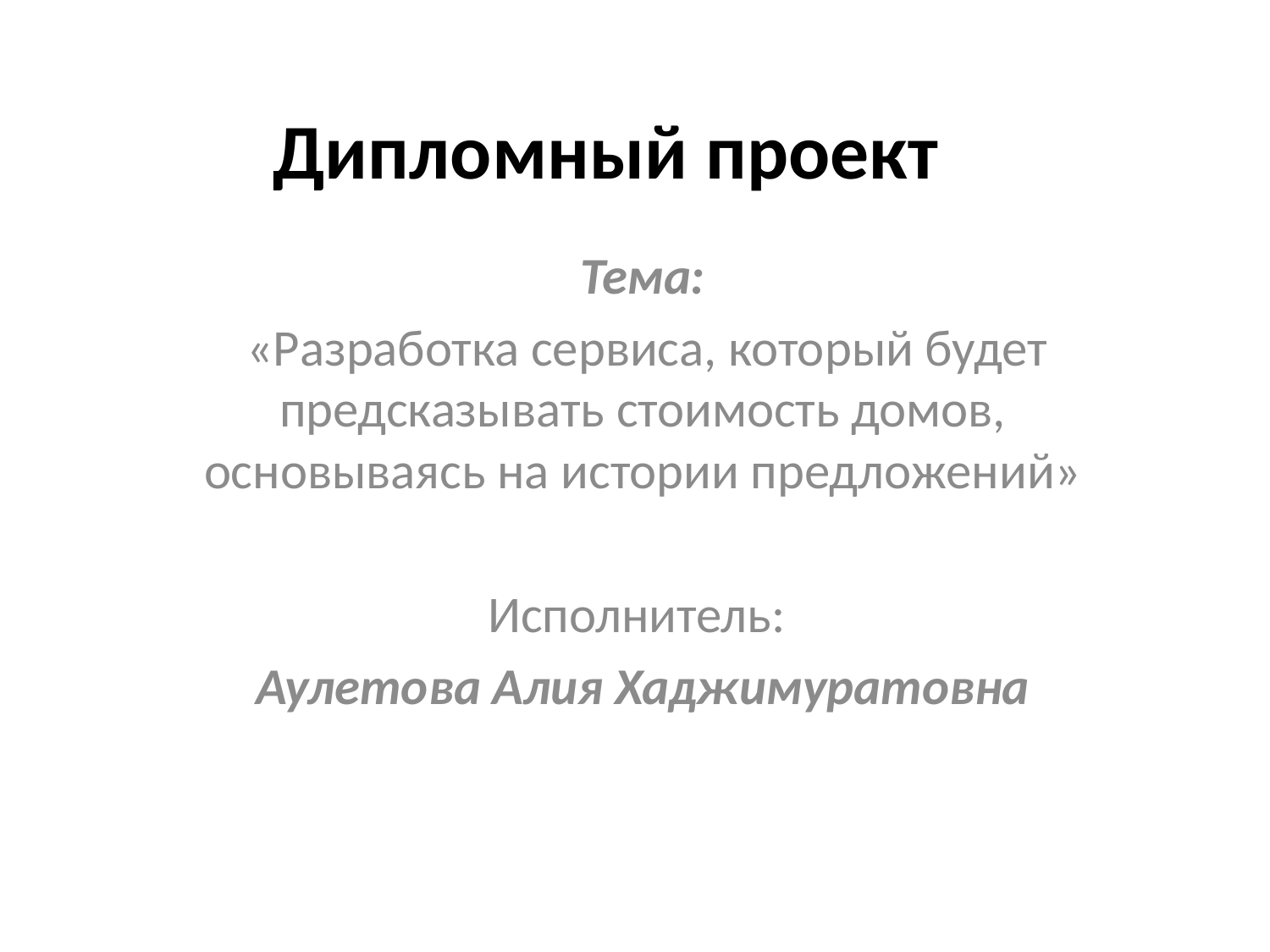

# Дипломный проект
Тема:
 «Разработка сервиса, который будет предсказывать стоимость домов, основываясь на истории предложений»

Исполнитель:
Аулетова Алия Хаджимуратовна